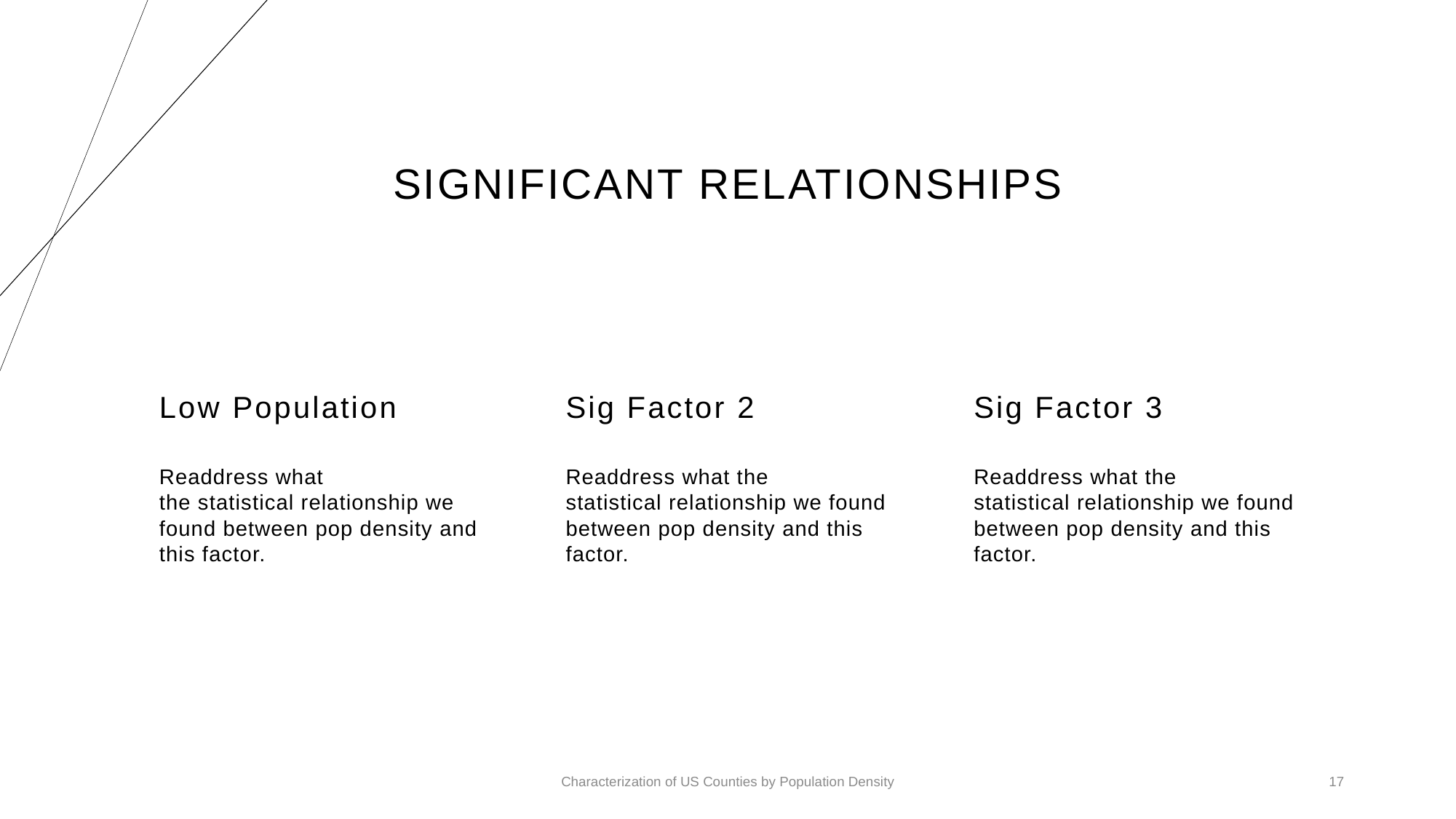

# Significant Relationships
Low Population
Sig Factor 2
Sig Factor 3
Readdress what the statistical relationship we found between pop density and this factor.
Readdress what the statistical relationship we found between pop density and this factor.
Readdress what the statistical relationship we found between pop density and this factor.
Characterization of US Counties by Population Density
17